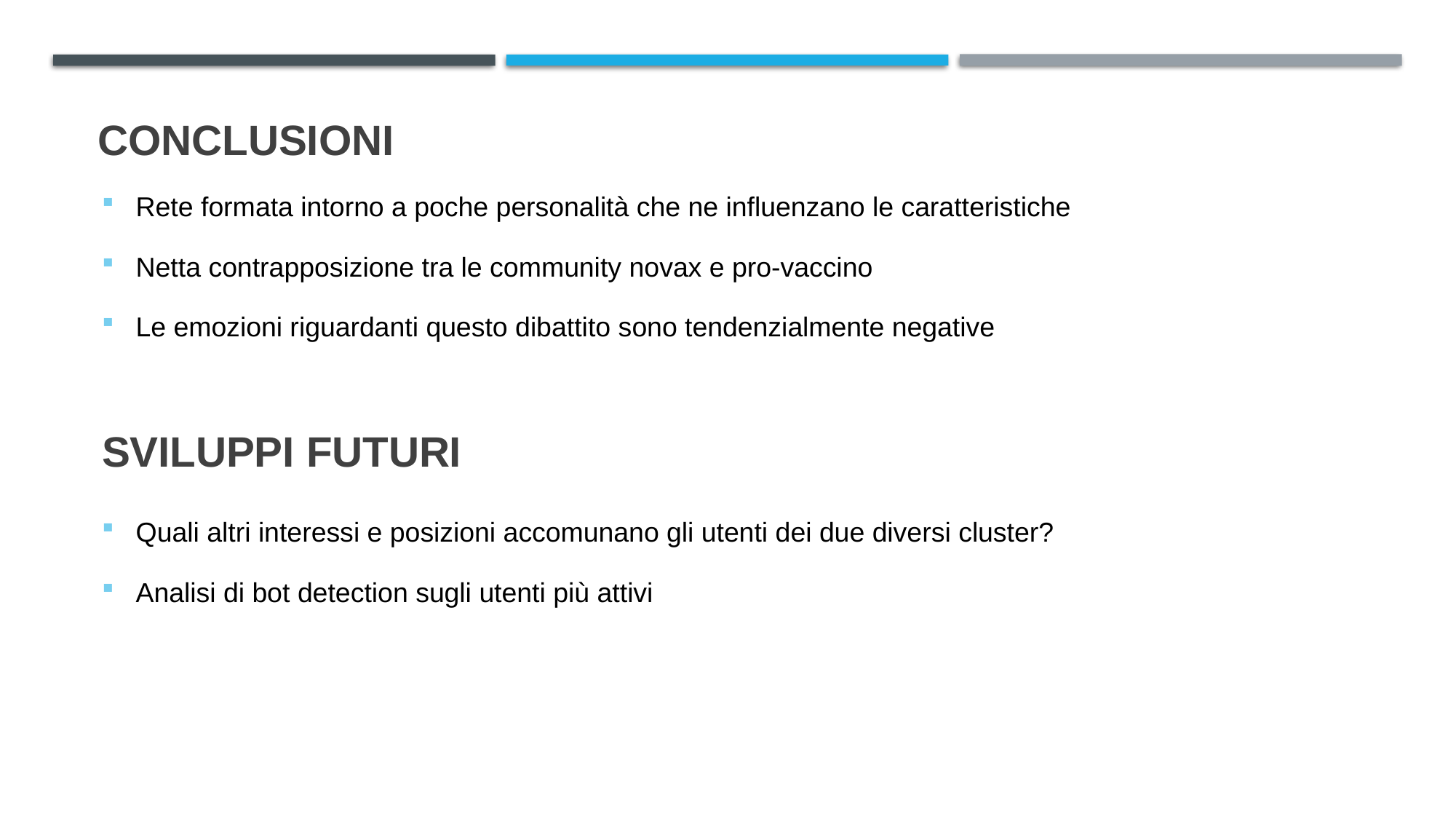

CONCLUSIONI
Rete formata intorno a poche personalità che ne influenzano le caratteristiche
Netta contrapposizione tra le community novax e pro-vaccino
Le emozioni riguardanti questo dibattito sono tendenzialmente negative

# SVILUPPI FUTURI
Quali altri interessi e posizioni accomunano gli utenti dei due diversi cluster?
Analisi di bot detection sugli utenti più attivi